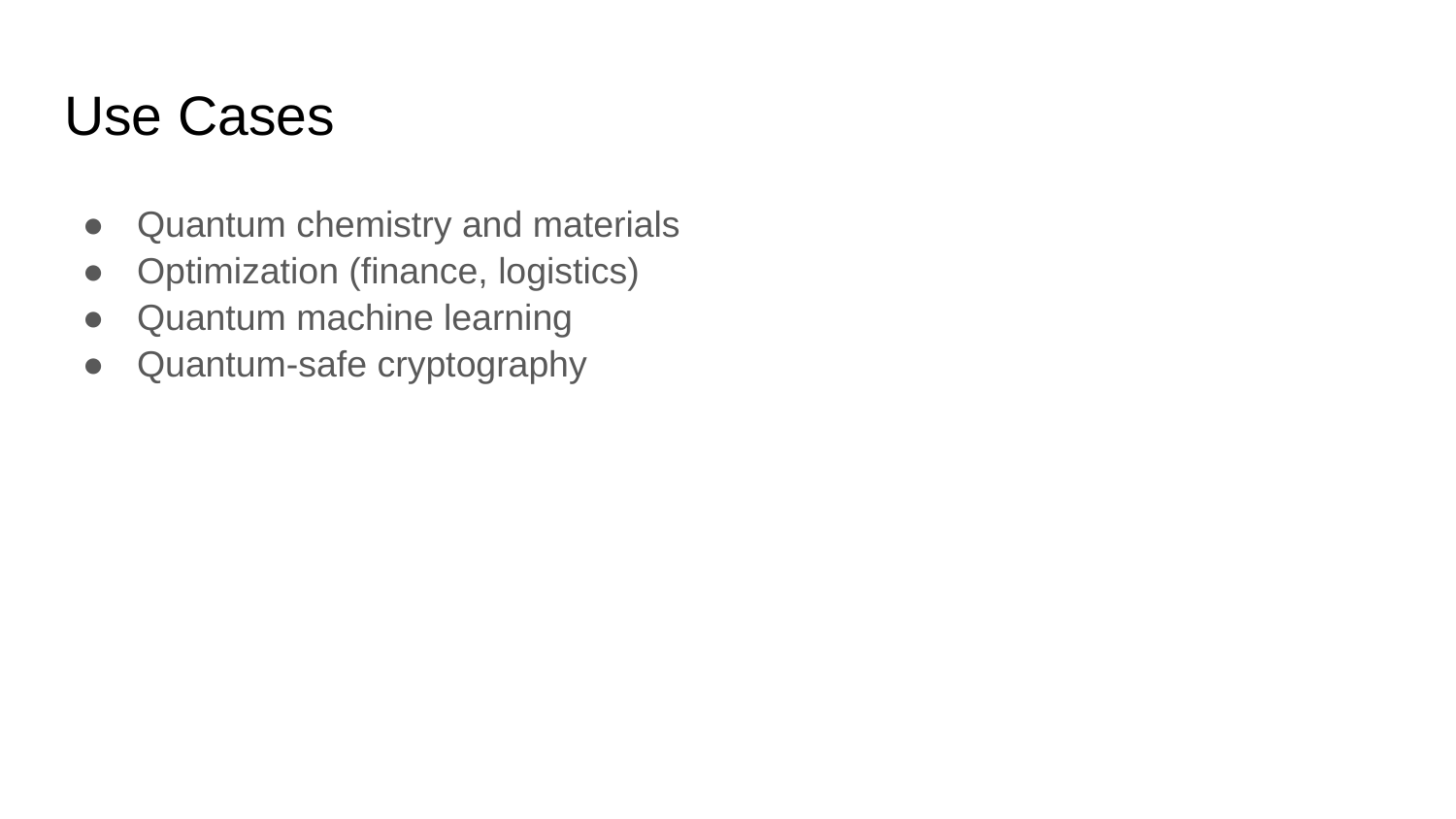

# Use Cases
Quantum chemistry and materials
Optimization (finance, logistics)
Quantum machine learning
Quantum-safe cryptography